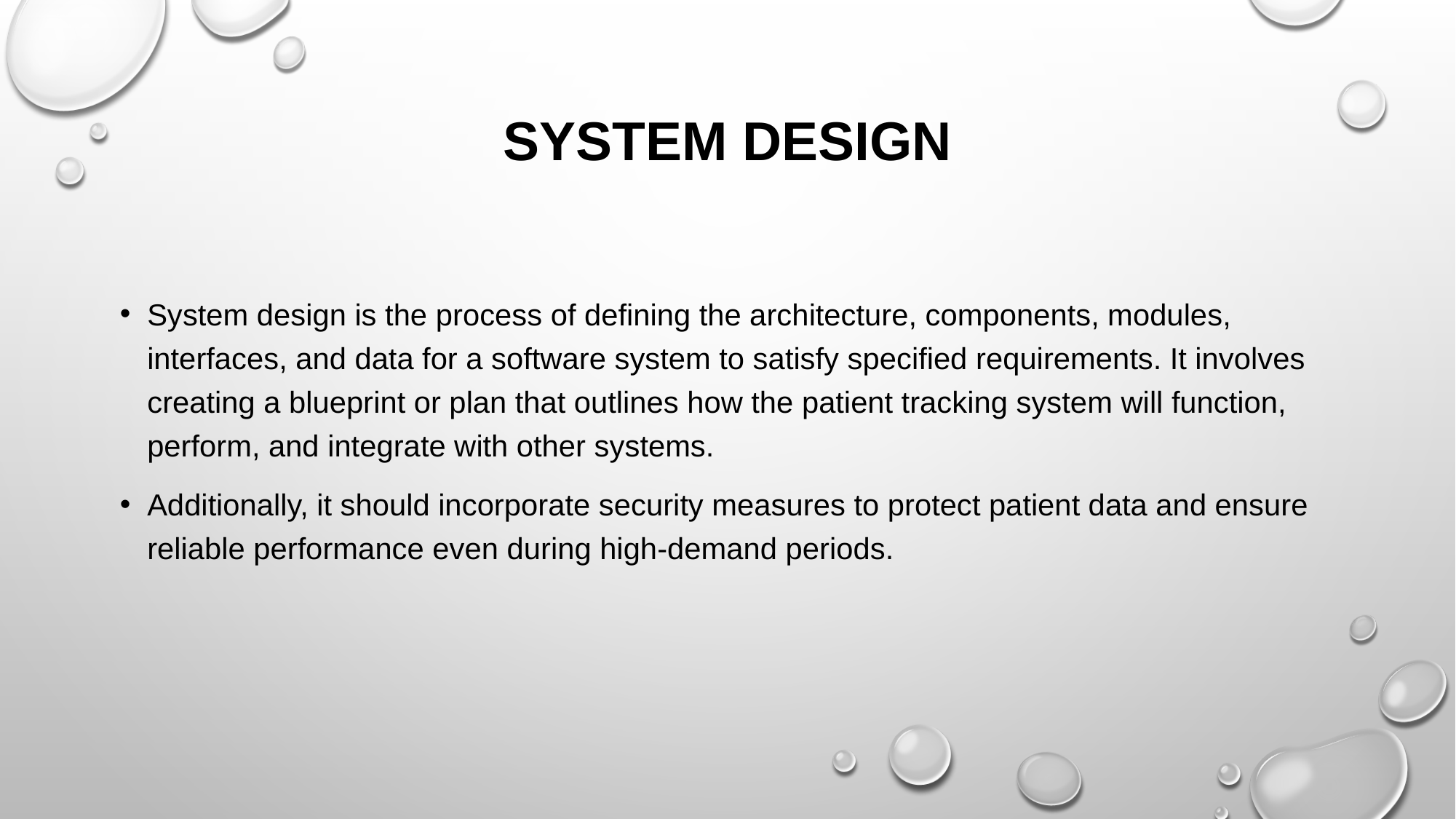

# System design
System design is the process of defining the architecture, components, modules, interfaces, and data for a software system to satisfy specified requirements. It involves creating a blueprint or plan that outlines how the patient tracking system will function, perform, and integrate with other systems.
Additionally, it should incorporate security measures to protect patient data and ensure reliable performance even during high-demand periods.